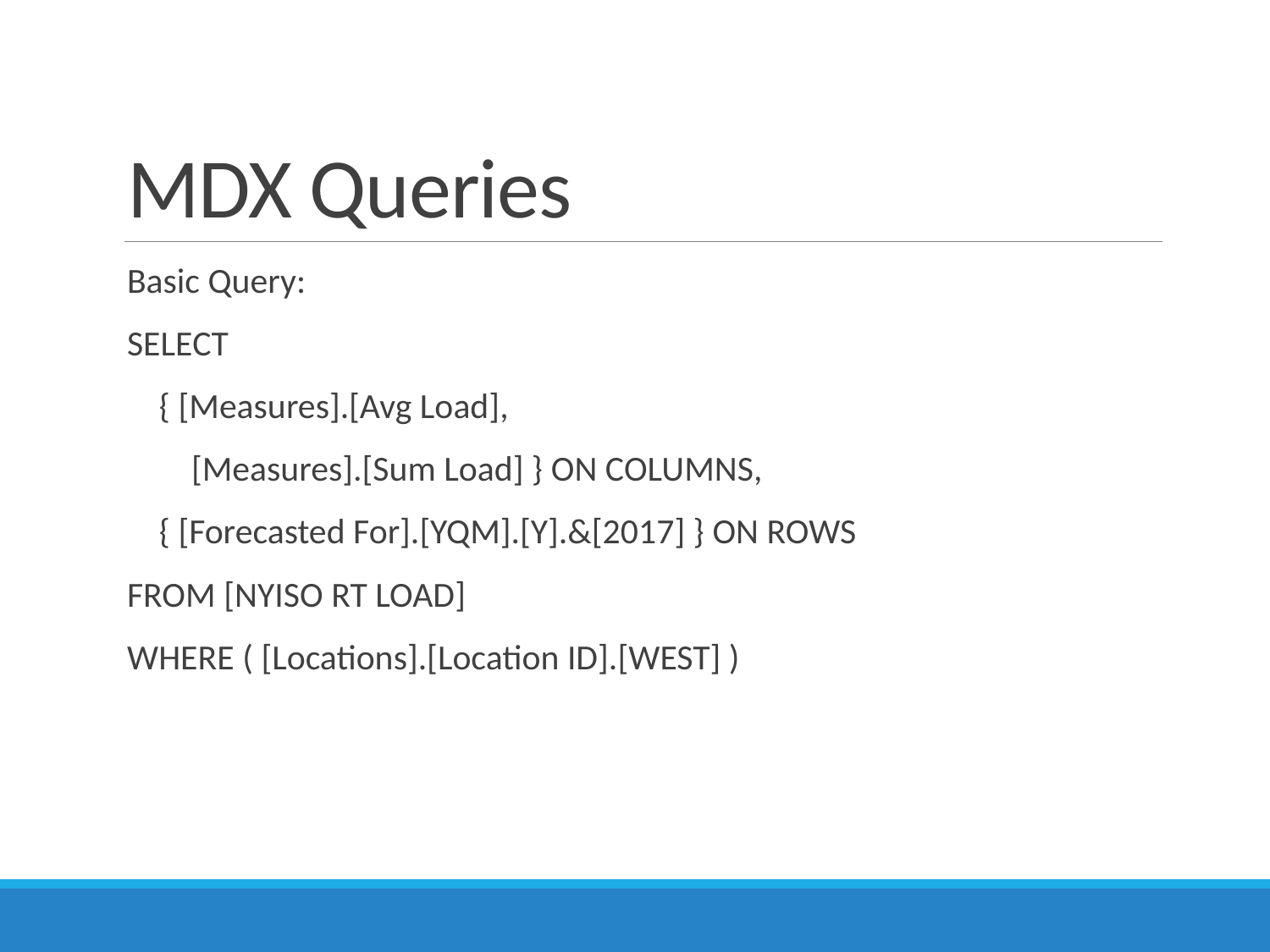

# MDX Queries
Basic Query:
SELECT
    { [Measures].[Avg Load],
        [Measures].[Sum Load] } ON COLUMNS,
    { [Forecasted For].[YQM].[Y].&[2017] } ON ROWS
FROM [NYISO RT LOAD]
WHERE ( [Locations].[Location ID].[WEST] )